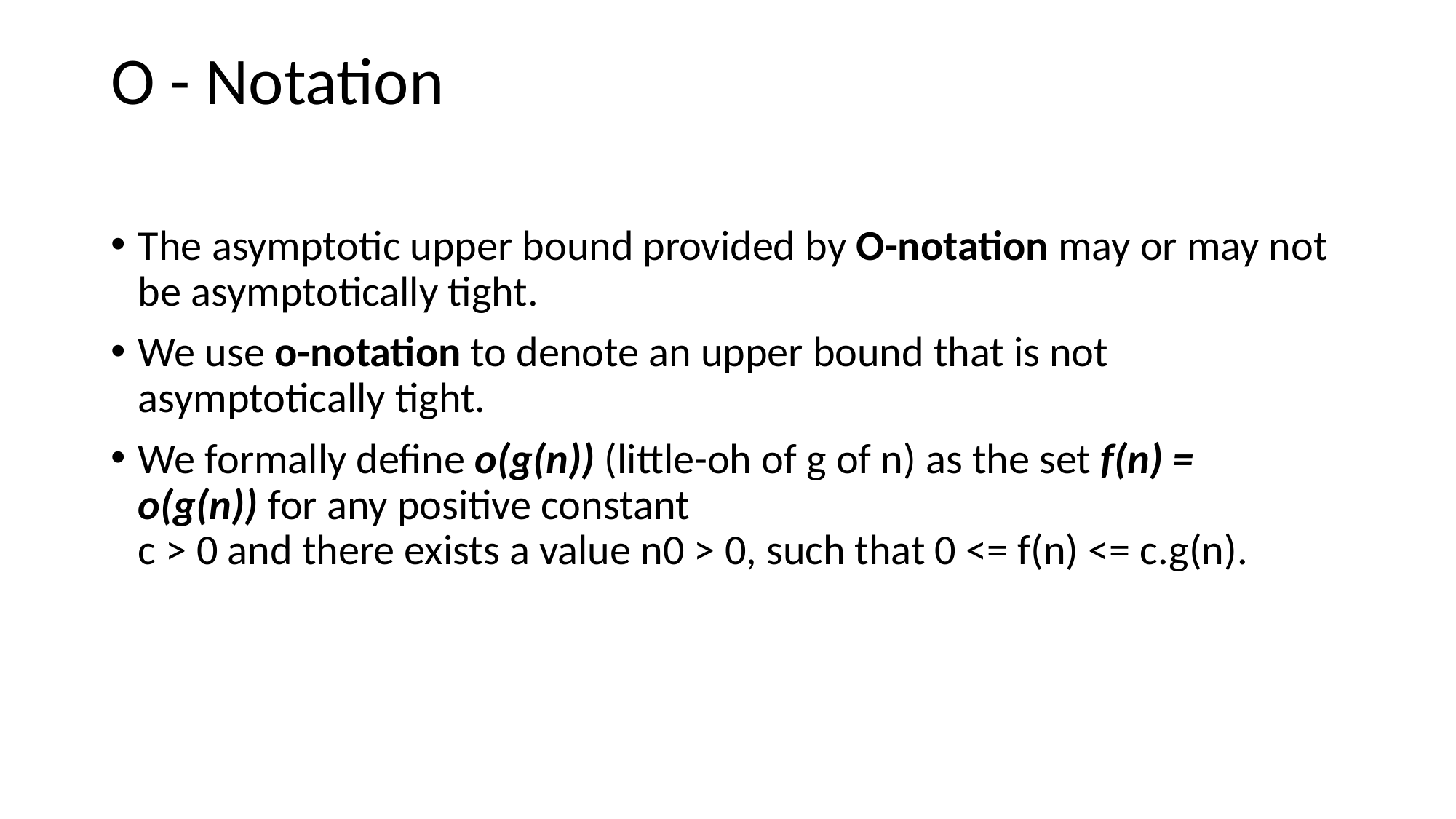

# O - Notation
The asymptotic upper bound provided by O-notation may or may not be asymptotically tight.
We use o-notation to denote an upper bound that is not asymptotically tight.
We formally define o(g(n)) (little-oh of g of n) as the set f(n) = o(g(n)) for any positive constant
c > 0 and there exists a value n0 > 0, such that 0 <= f(n) <= c.g(n).